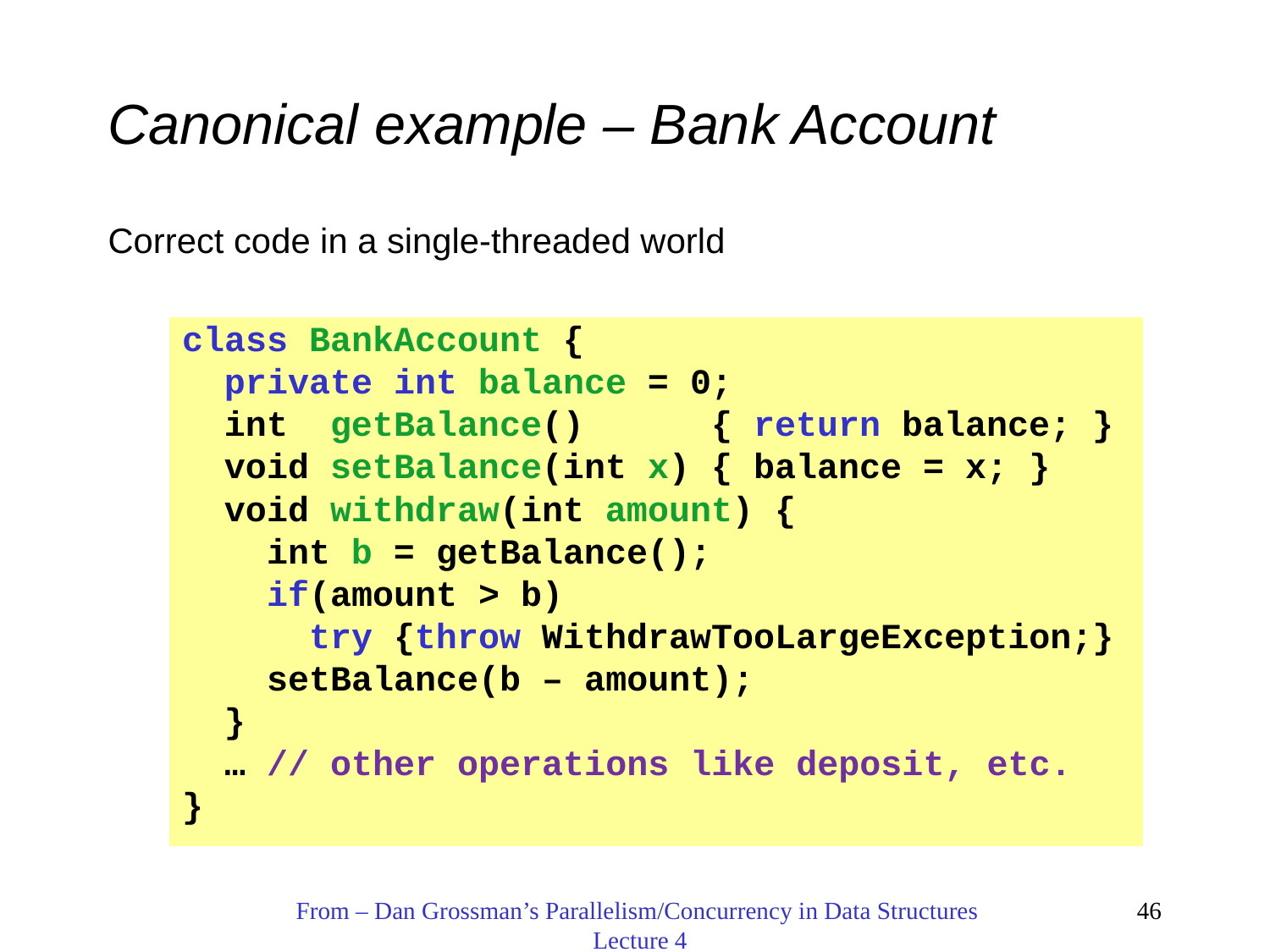

# Canonical example – Bank Account
Correct code in a single-threaded world
class BankAccount {
  private int balance = 0;
  int  getBalance()      { return balance; }
  void setBalance(int x) { balance = x; }
  void withdraw(int amount) {
    int b = getBalance();
    if(amount > b)
      try {throw WithdrawTooLargeException;}
    setBalance(b – amount);
  }
  … // other operations like deposit, etc.
}
From – Dan Grossman’s Parallelism/Concurrency in Data Structures
Lecture 4
46